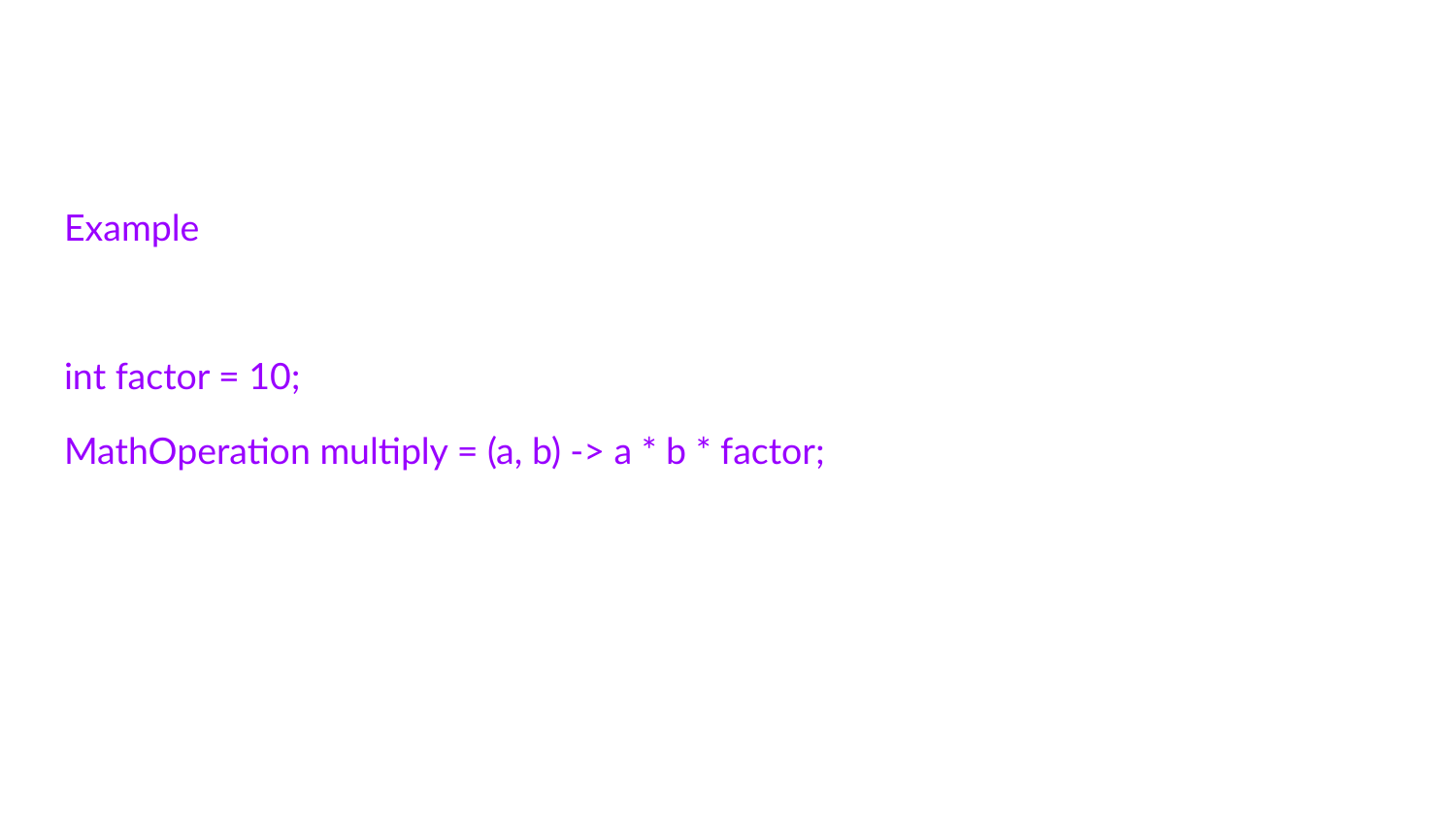

Example

int factor = 10;
MathOperation multiply = (a, b) -> a * b * factor;